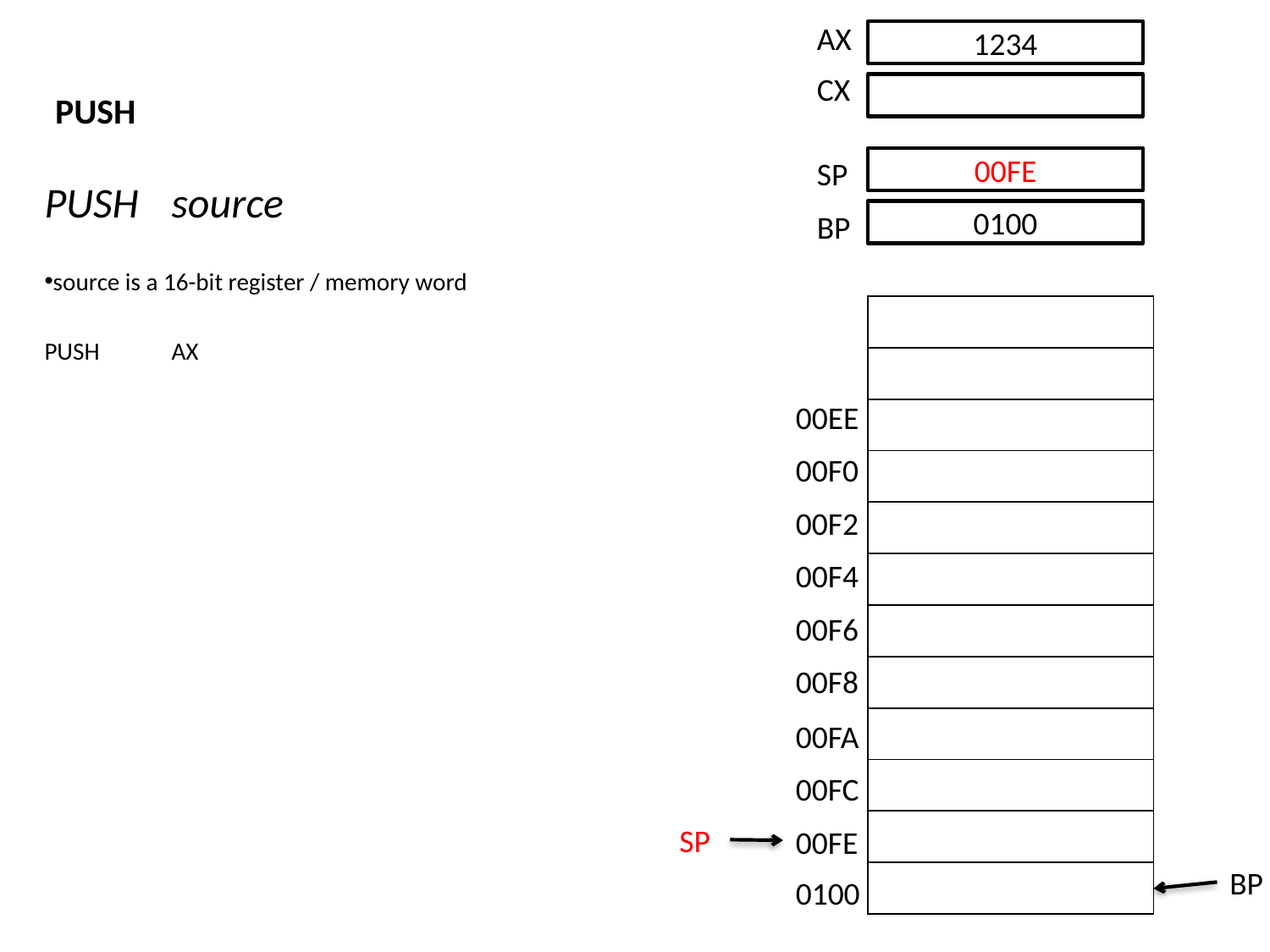

AX
1234
# PUSH
CX

SP
00FE
PUSH	source

source is a 16-bit register / memory word

PUSH 	AX
BP
0100
|  |
| --- |
|  |
|  |
|  |
|  |
|  |
|  |
|  |
|  |
|  |
|  |
|  |
00EE
00F0
00F2
00F4
00F6
00F8
00FA
00FC
SP
00FE
BP
0100